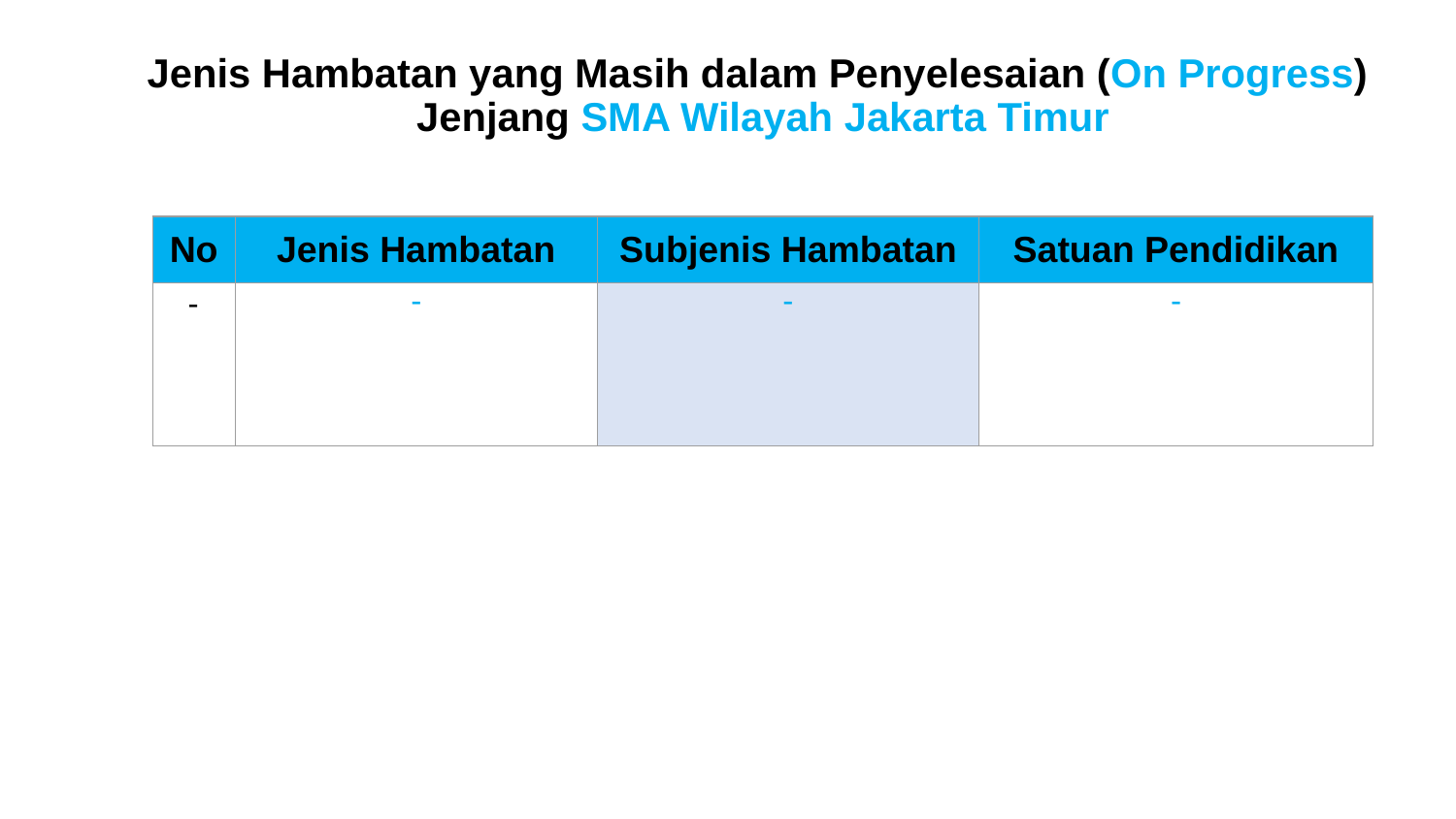

# Jenis Hambatan yang Masih dalam Penyelesaian (On Progress) Jenjang SMA Wilayah Jakarta Timur
| No | Jenis Hambatan | Subjenis Hambatan | Satuan Pendidikan |
| --- | --- | --- | --- |
| - | - | - | - |